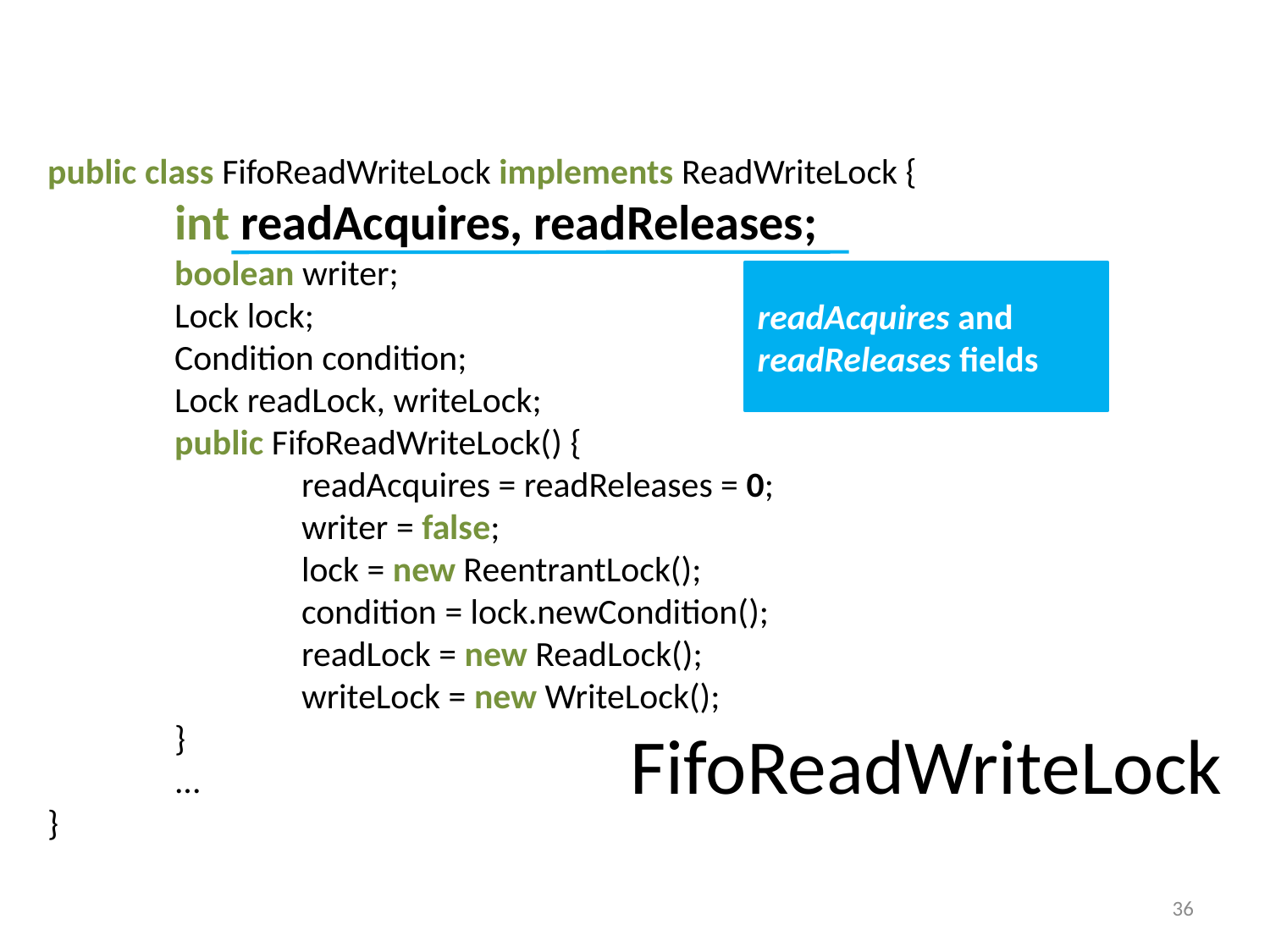

public class FifoReadWriteLock implements ReadWriteLock {
	int readAcquires, readReleases;
	boolean writer;
	Lock lock;
	Condition condition;
	Lock readLock, writeLock;
	public FifoReadWriteLock() {
		readAcquires = readReleases = 0;
		writer = false;
		lock = new ReentrantLock();
		condition = lock.newCondition();
		readLock = new ReadLock();
		writeLock = new WriteLock();
	}
	...
}
readAcquires and readReleases fields
# FifoReadWriteLock
36